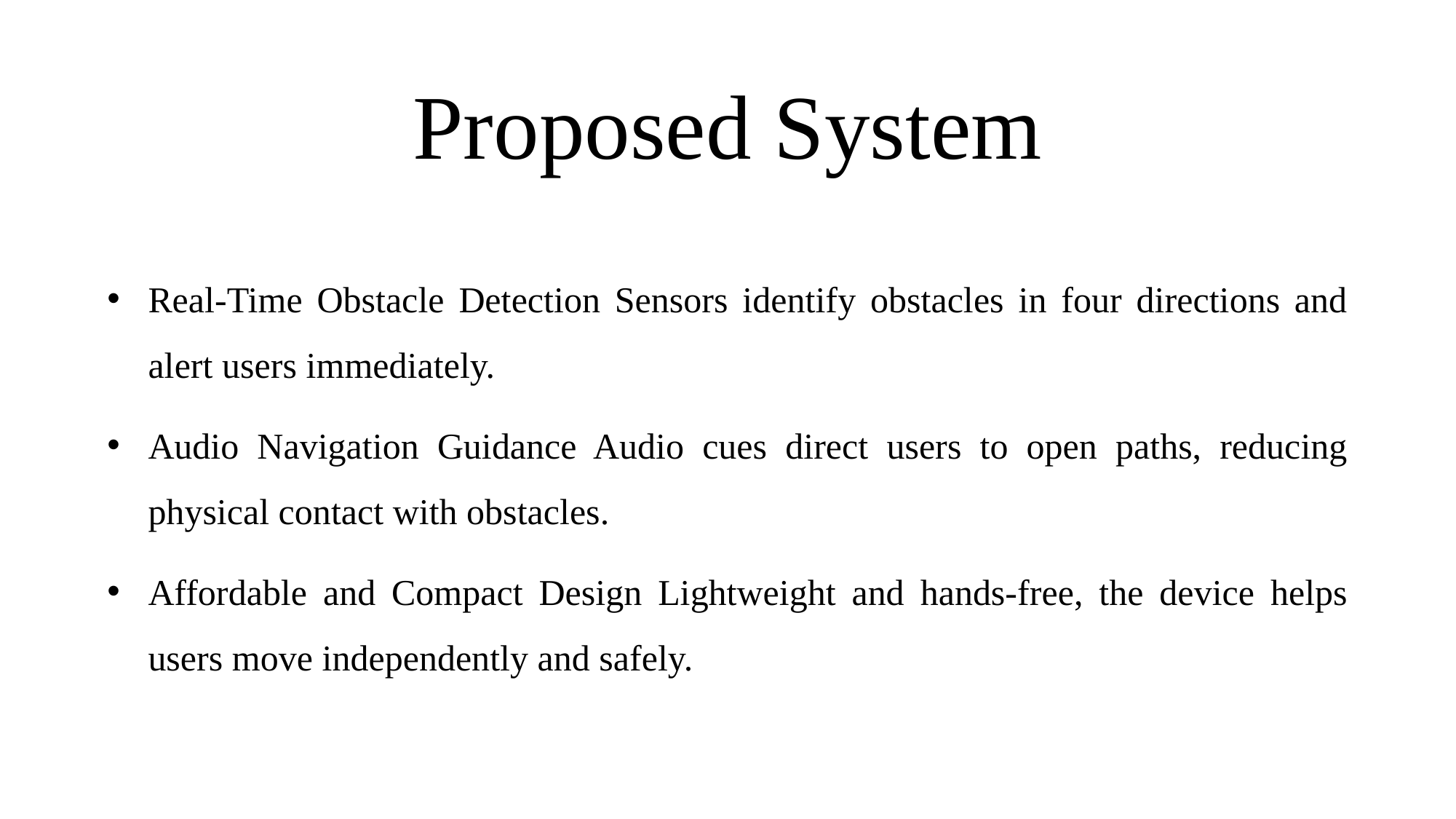

# Proposed System
Real-Time Obstacle Detection Sensors identify obstacles in four directions and alert users immediately.
Audio Navigation Guidance Audio cues direct users to open paths, reducing physical contact with obstacles.
Affordable and Compact Design Lightweight and hands-free, the device helps users move independently and safely.